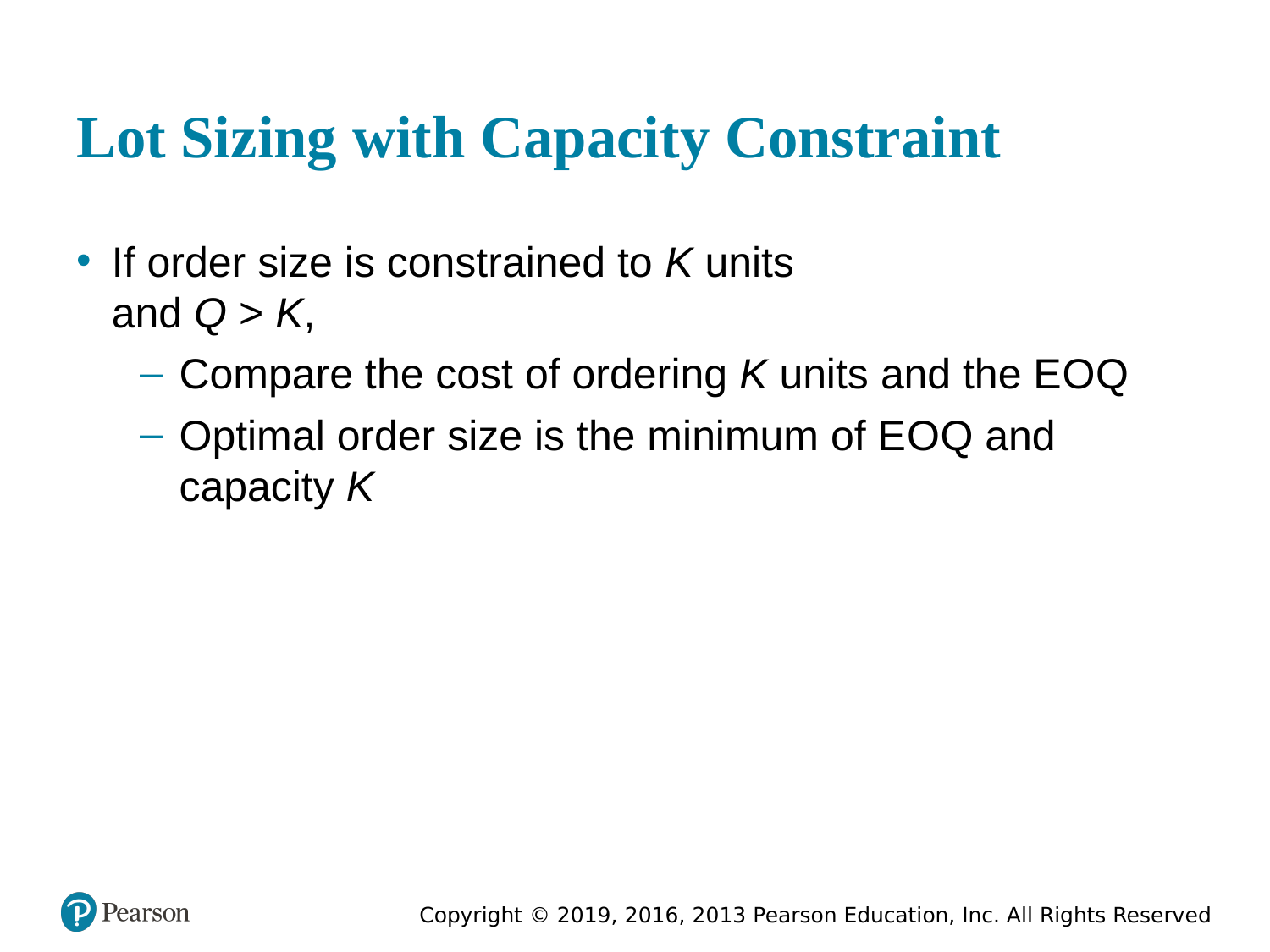

# Lot Sizing with Capacity Constraint
If order size is constrained to K units
and Q > K,
Compare the cost of ordering K units and the E O Q
Optimal order size is the minimum of E O Q and capacity K